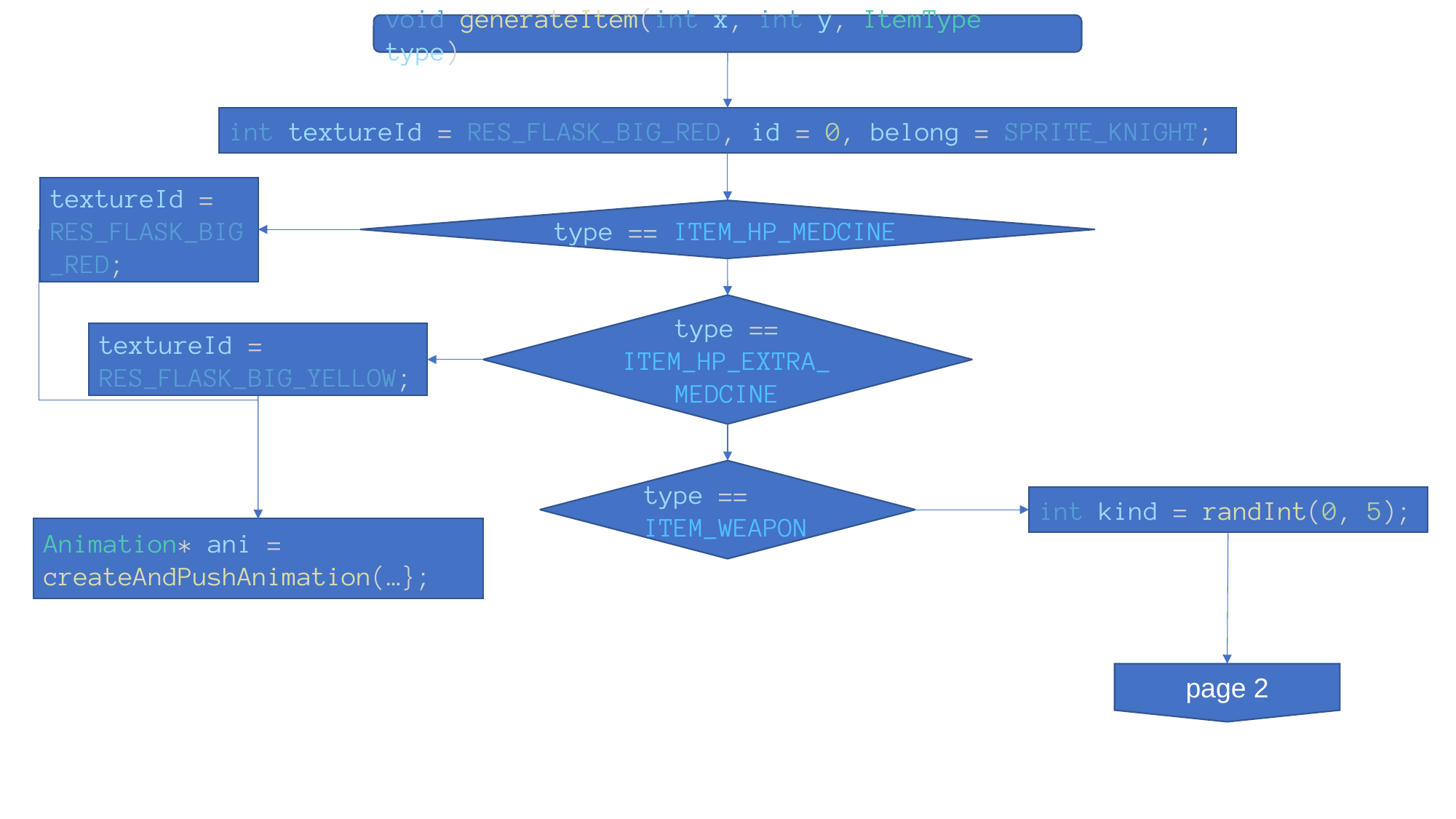

void generateItem(int x, int y, ItemType type)
int textureId = RES_FLASK_BIG_RED, id = 0, belong = SPRITE_KNIGHT;
textureId = RES_FLASK_BIG_RED;
type == ITEM_HP_MEDCINE
type == ITEM_HP_EXTRA_MEDCINE
textureId = RES_FLASK_BIG_YELLOW;
type == ITEM_WEAPON
int kind = randInt(0, 5);
Animation* ani = createAndPushAnimation(…};
page 2